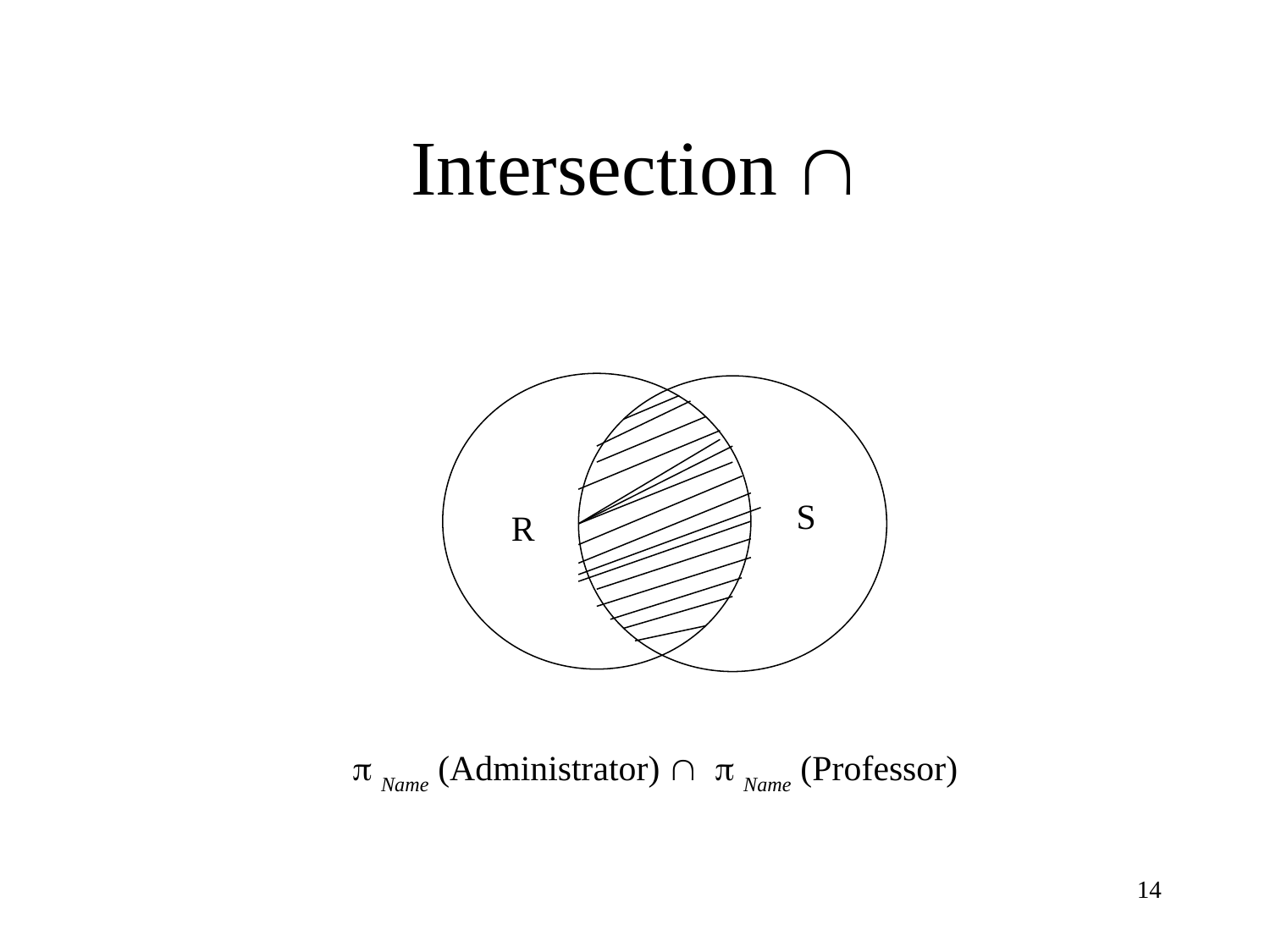

# Intersection ∩

S
R

π Name (Administrator) ∩  π Name (Professor)
14